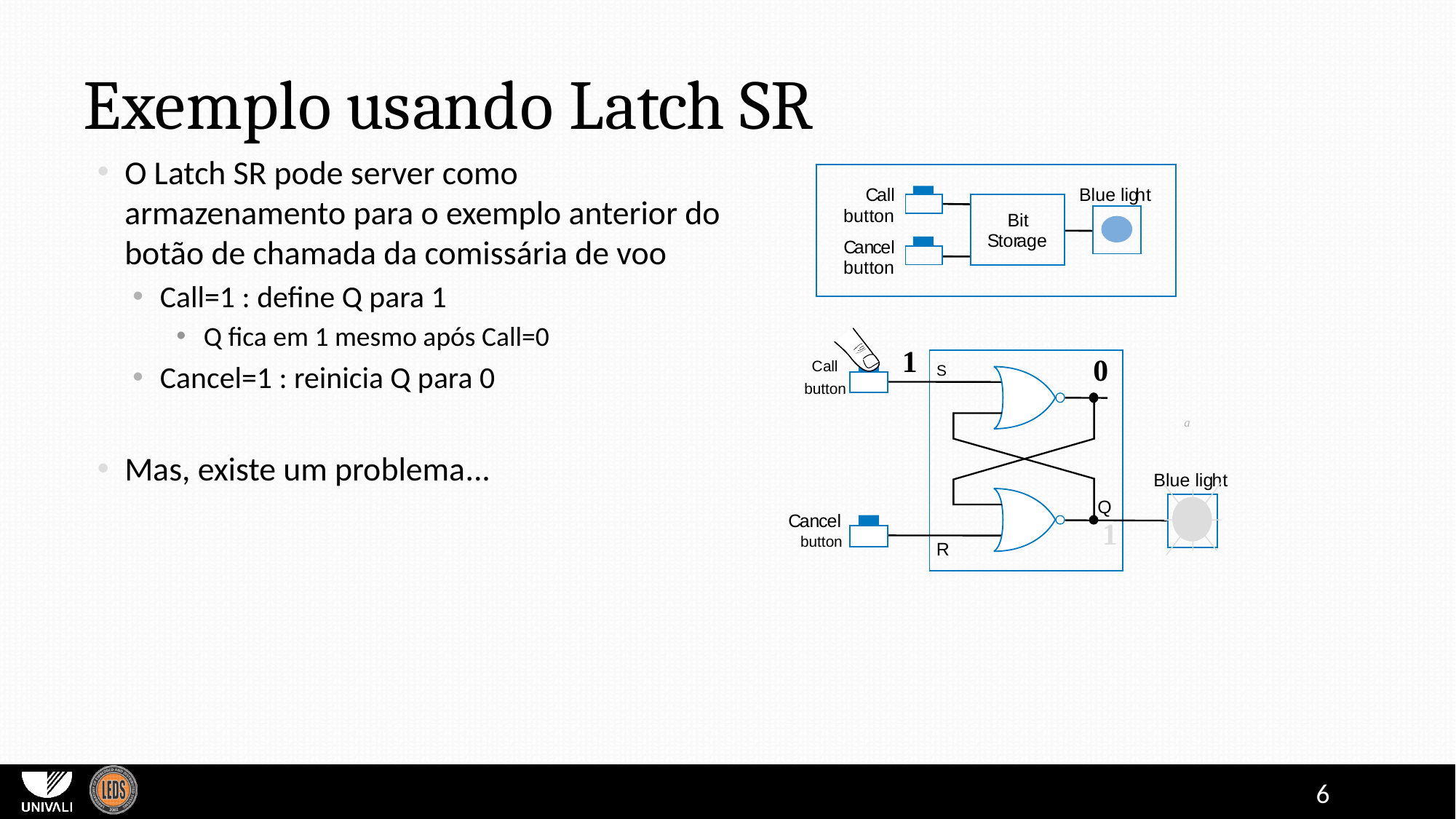

# Exemplo usando Latch SR
O Latch SR pode server como armazenamento para o exemplo anterior do botão de chamada da comissária de voo
Call=1 : define Q para 1
Q fica em 1 mesmo após Call=0
Cancel=1 : reinicia Q para 0

Mas, existe um problema...

Blue lig
h
t
C
all

but
t
on

Bit

S
t
o
r
age

C
an
c
el

but
t
on

1
0

C
all

S

button

a

Blue lig
h
t

Q

C
an
c
el
1

button

R
6